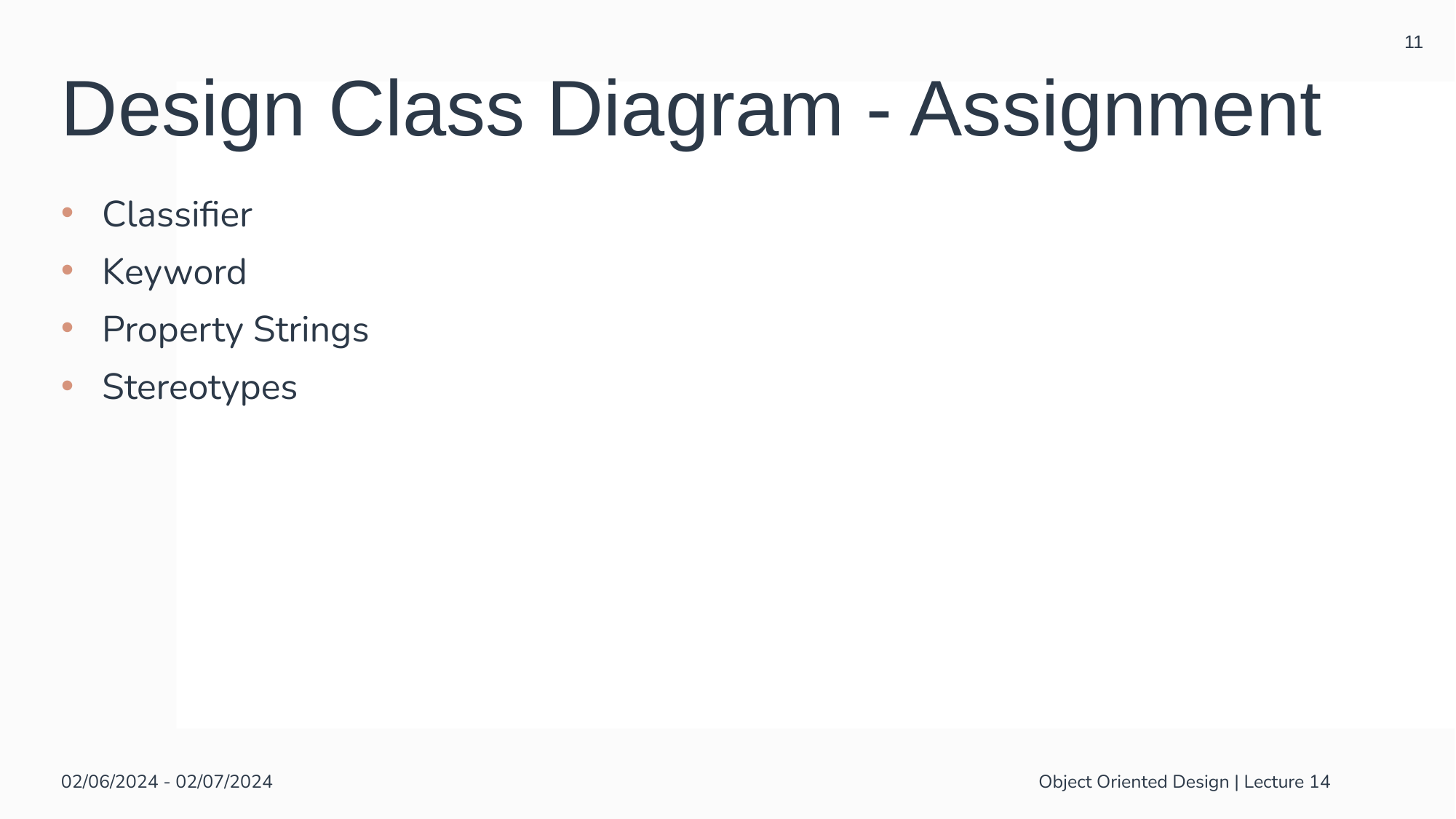

11
# Design Class Diagram - Assignment
Classifier
Keyword
Property Strings
Stereotypes

02/06/2024 - 02/07/2024
Object Oriented Design | Lecture 14